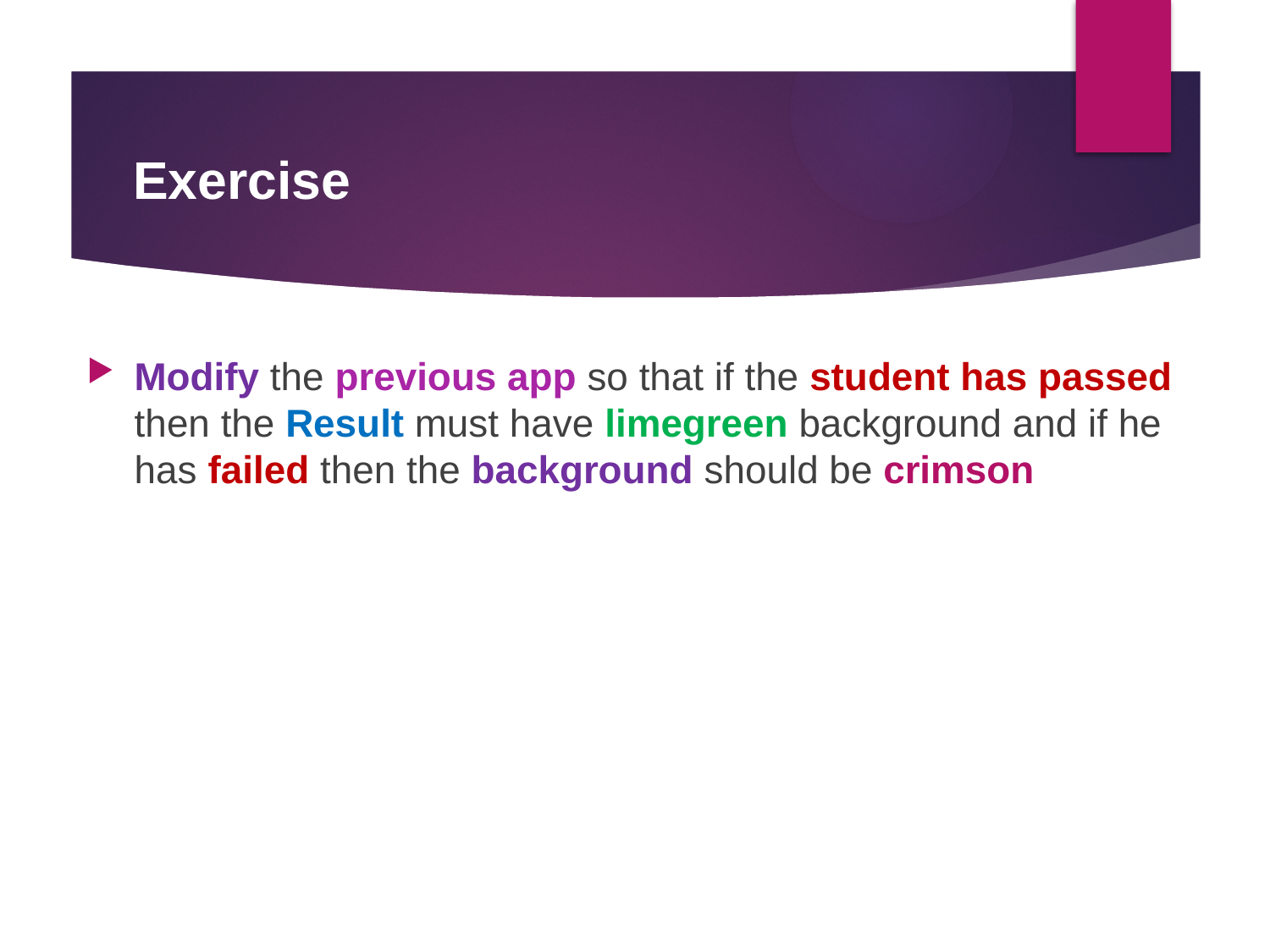

#
Exercise
Modify the previous app so that if the student has passed then the Result must have limegreen background and if he has failed then the background should be crimson